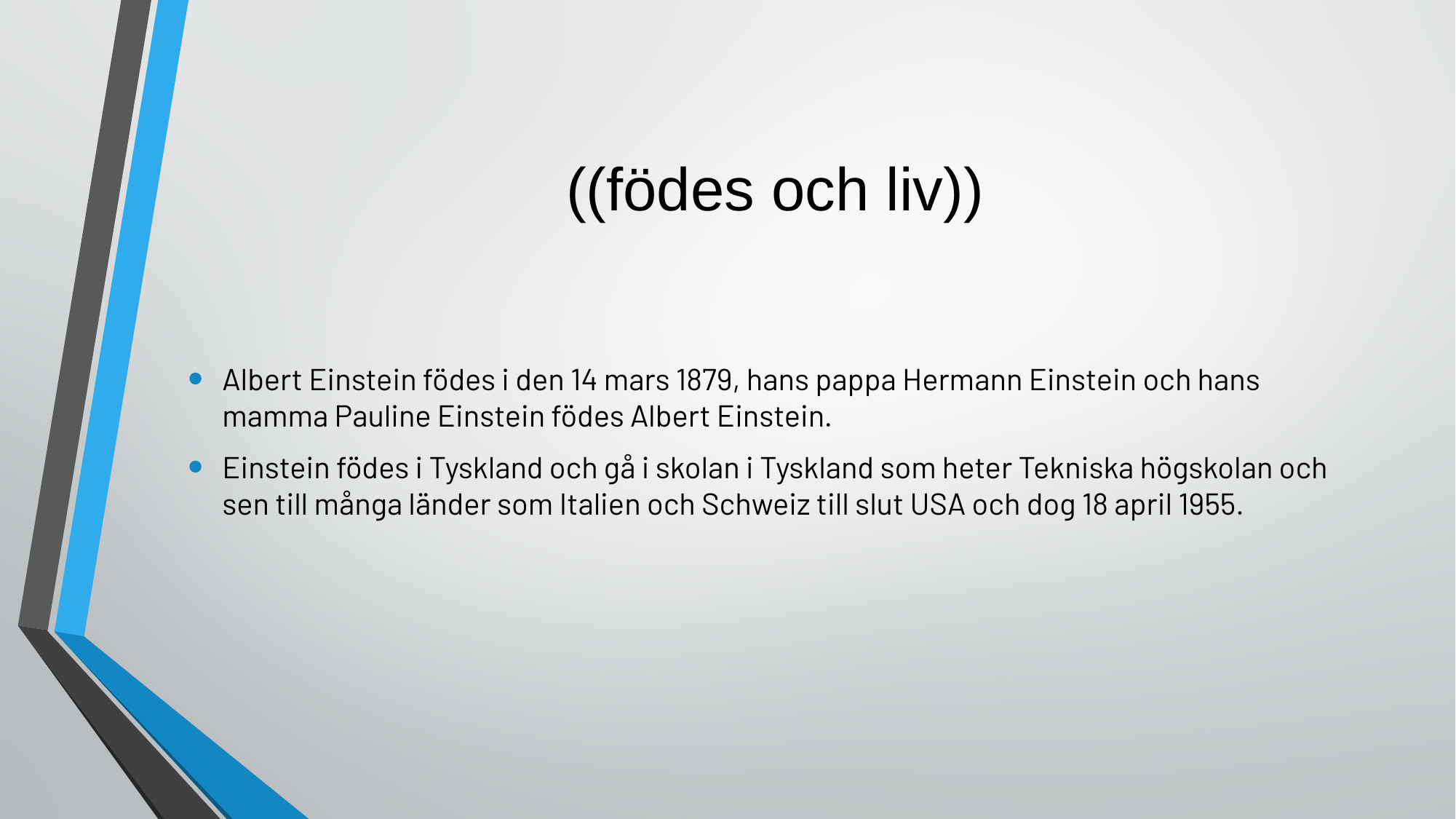

# ((födes och liv))
Albert Einstein födes i den 14 mars 1879, hans pappa Hermann Einstein och hans mamma Pauline Einstein födes Albert Einstein.
Einstein födes i Tyskland och gå i skolan i Tyskland som heter Tekniska högskolan och sen till många länder som Italien och Schweiz till slut USA och dog 18 april 1955.